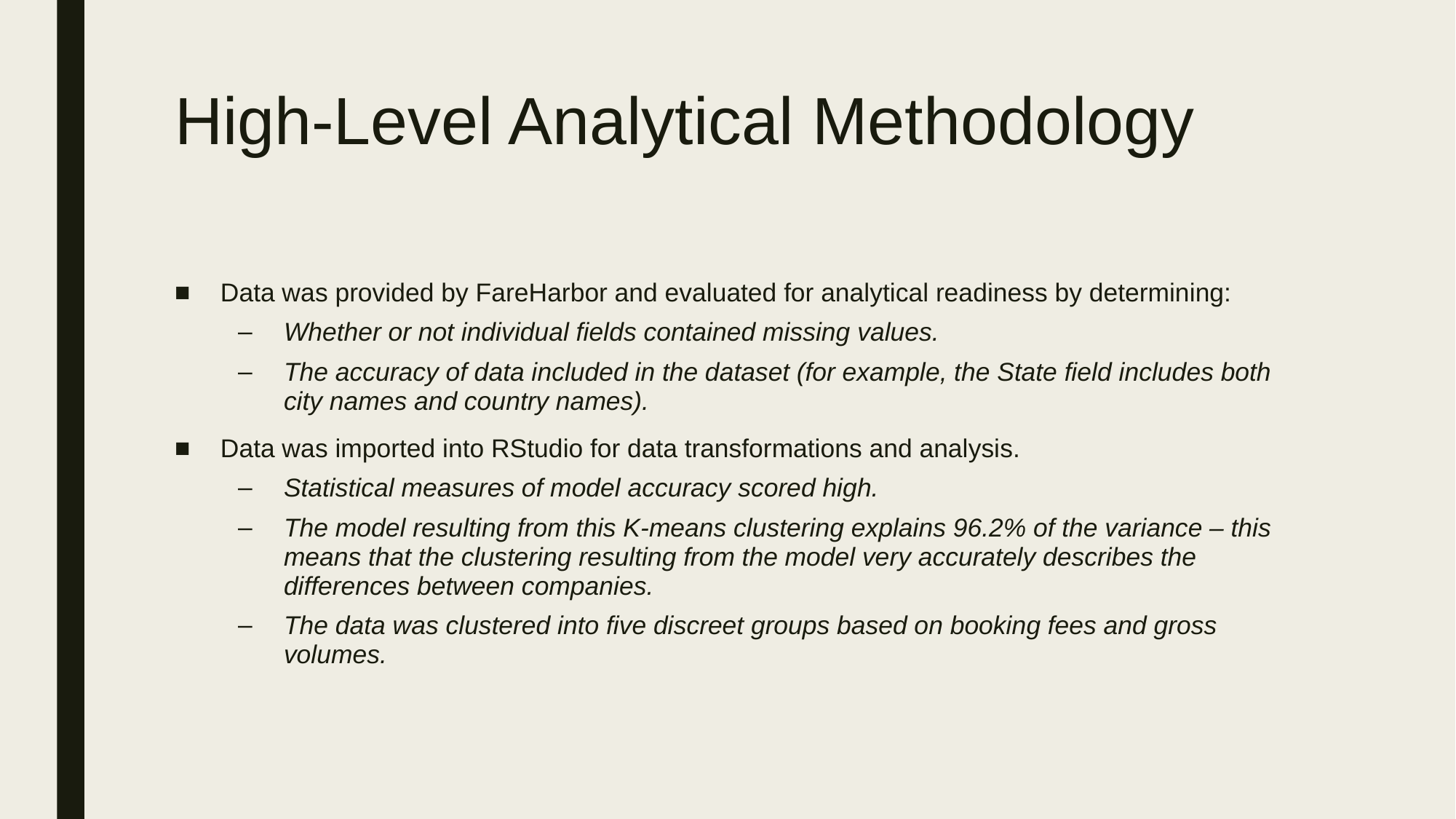

# High-Level Analytical Methodology
Data was provided by FareHarbor and evaluated for analytical readiness by determining:
Whether or not individual fields contained missing values.
The accuracy of data included in the dataset (for example, the State field includes both city names and country names).
Data was imported into RStudio for data transformations and analysis.
Statistical measures of model accuracy scored high.
The model resulting from this K-means clustering explains 96.2% of the variance – this means that the clustering resulting from the model very accurately describes the differences between companies.
The data was clustered into five discreet groups based on booking fees and gross volumes.